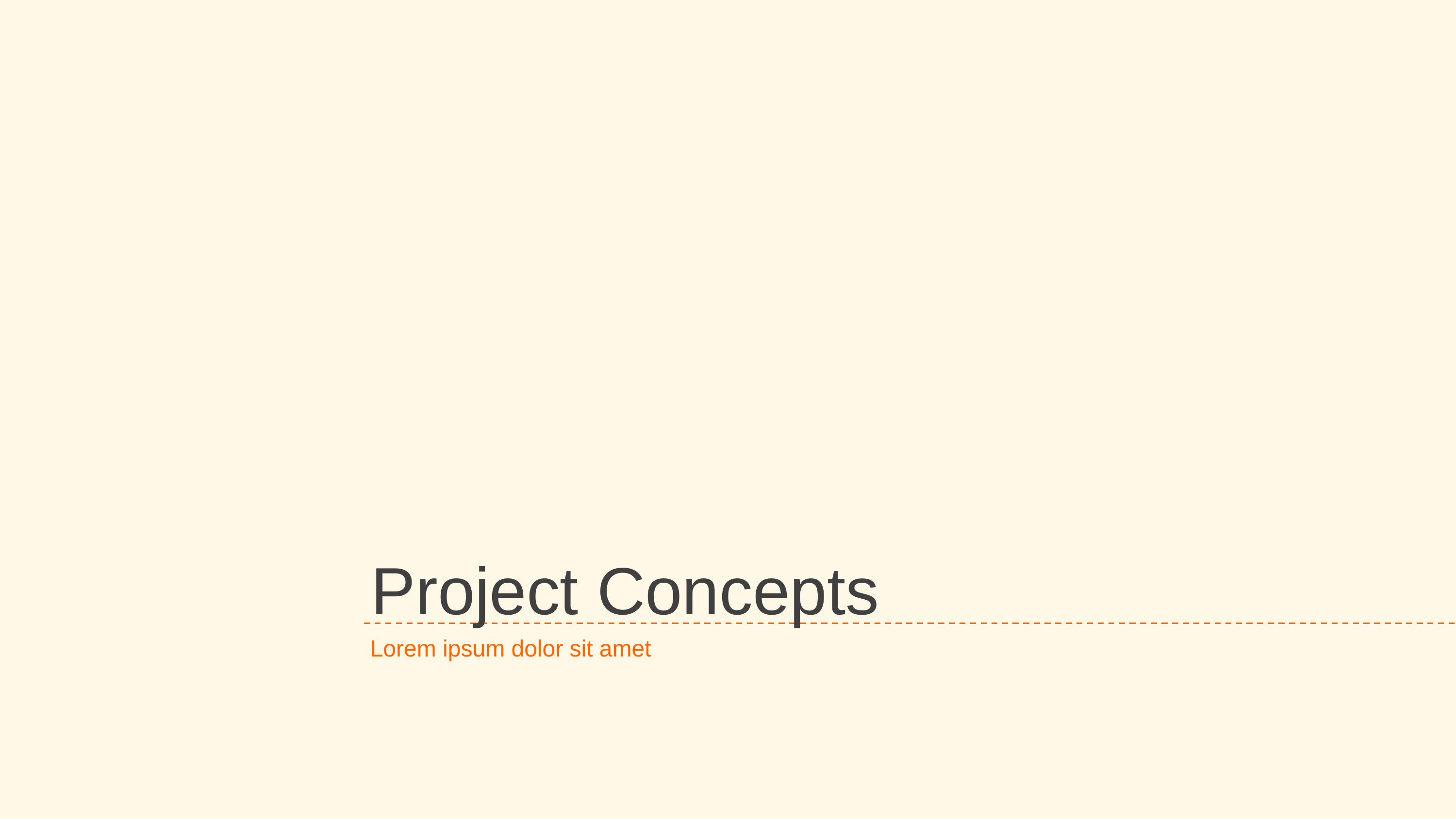

# Project Concepts
Lorem ipsum dolor sit amet